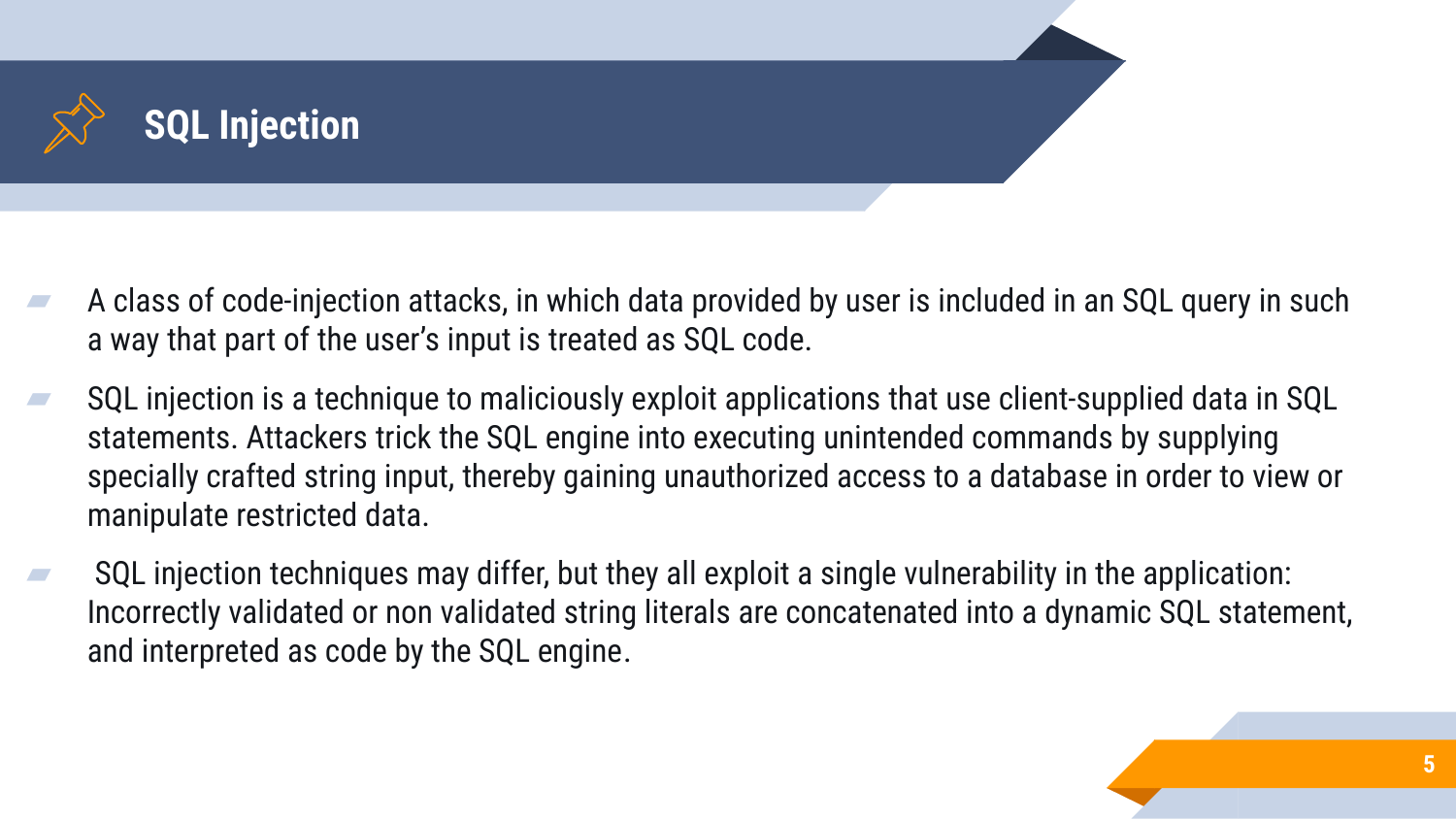

SQL Injection

A class of code-injection attacks, in which data provided by user is included in an SQL query in such a way that part of the user’s input is treated as SQL code.
SQL injection is a technique to maliciously exploit applications that use client-supplied data in SQL statements. Attackers trick the SQL engine into executing unintended commands by supplying specially crafted string input, thereby gaining unauthorized access to a database in order to view or manipulate restricted data.
 SQL injection techniques may differ, but they all exploit a single vulnerability in the application: Incorrectly validated or non validated string literals are concatenated into a dynamic SQL statement, and interpreted as code by the SQL engine.
5